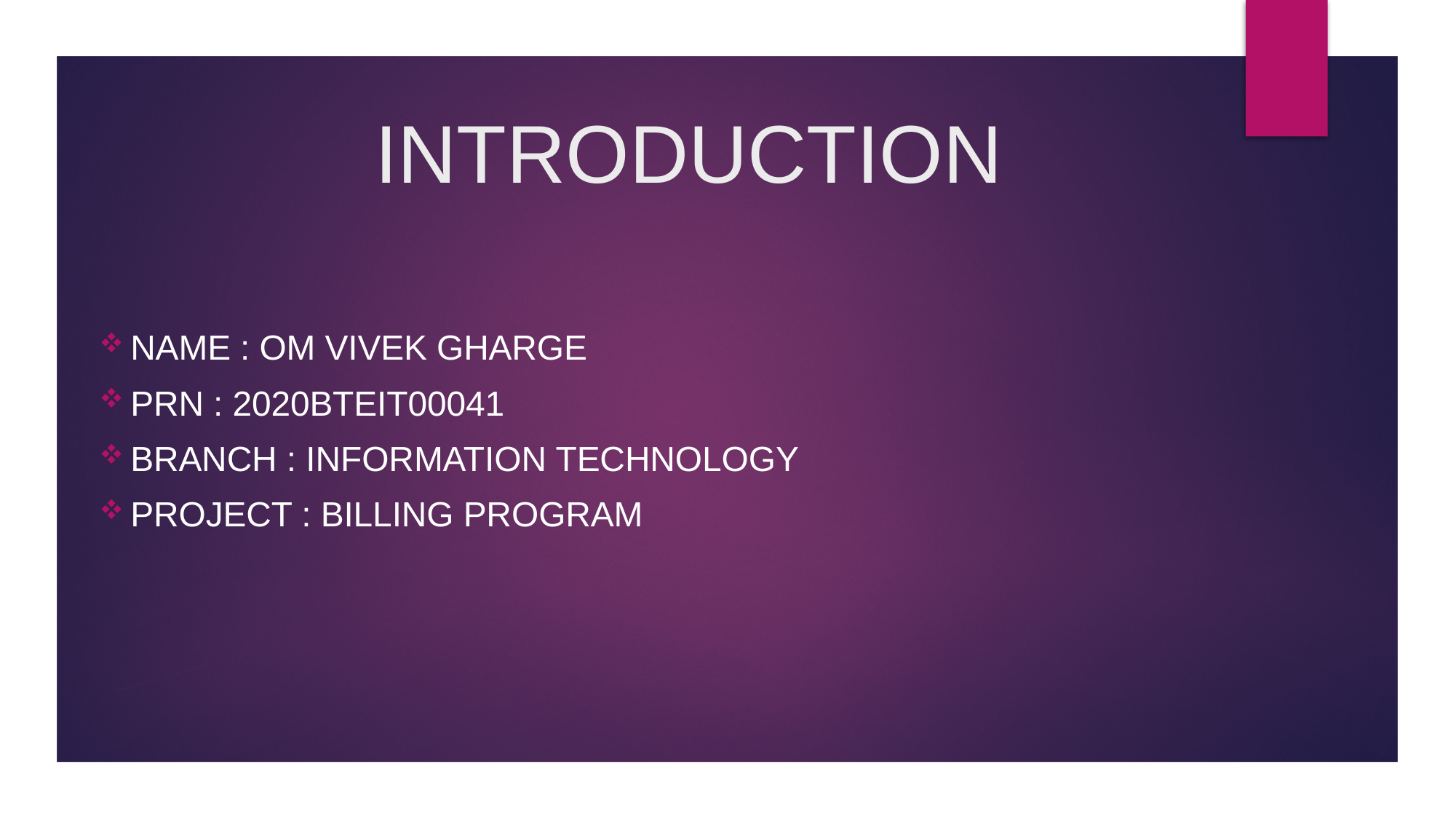

# INTRODUCTION
Name : Om Vivek Gharge
PRN : 2020BTEIT00041
Branch : Information Technology
Project : Billing Program